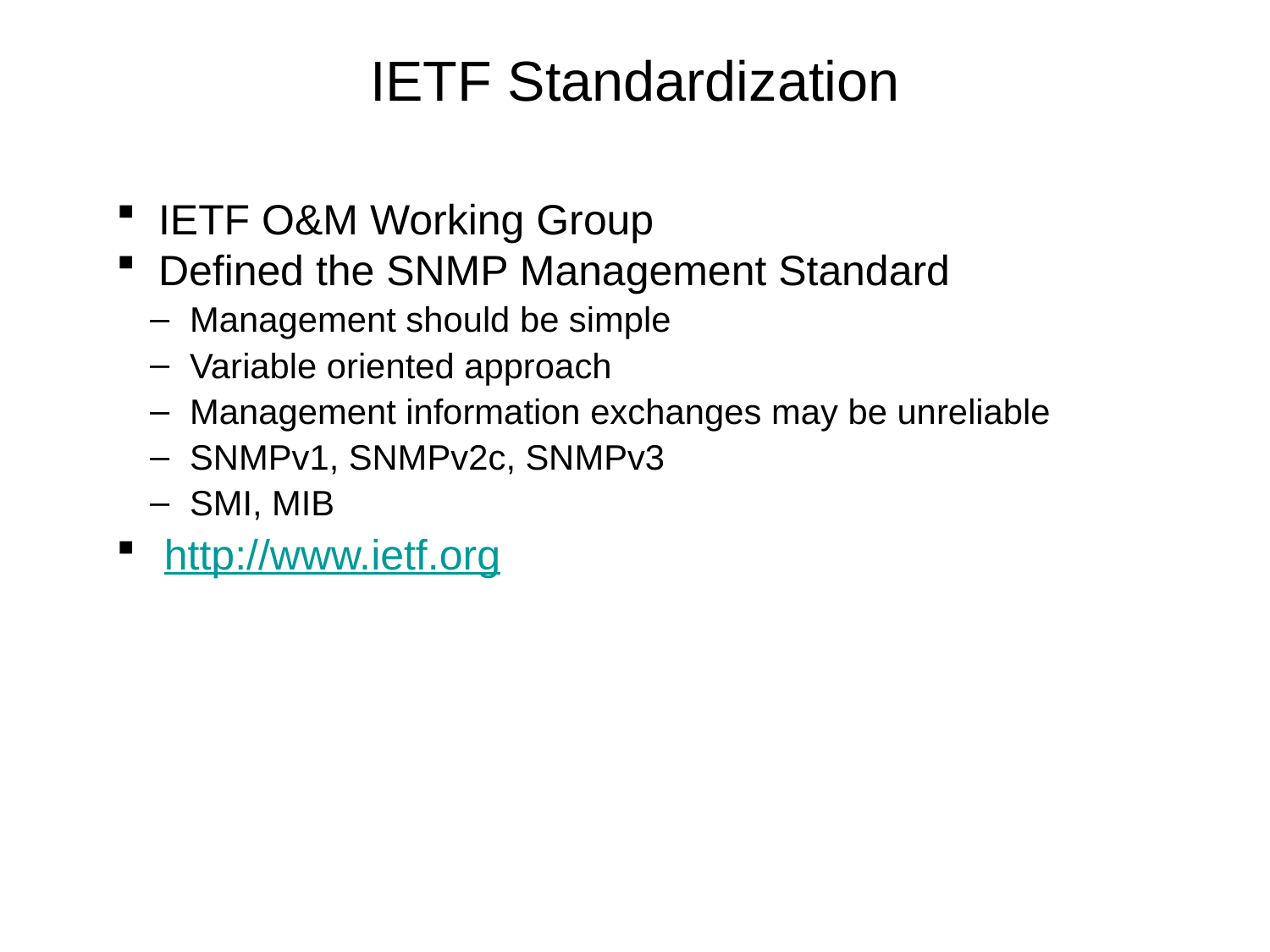

# IETF Standardization
 IETF O&M Working Group
 Defined the SNMP Management Standard
 Management should be simple
 Variable oriented approach
 Management information exchanges may be unreliable
 SNMPv1, SNMPv2c, SNMPv3
 SMI, MIB
http://www.ietf.org